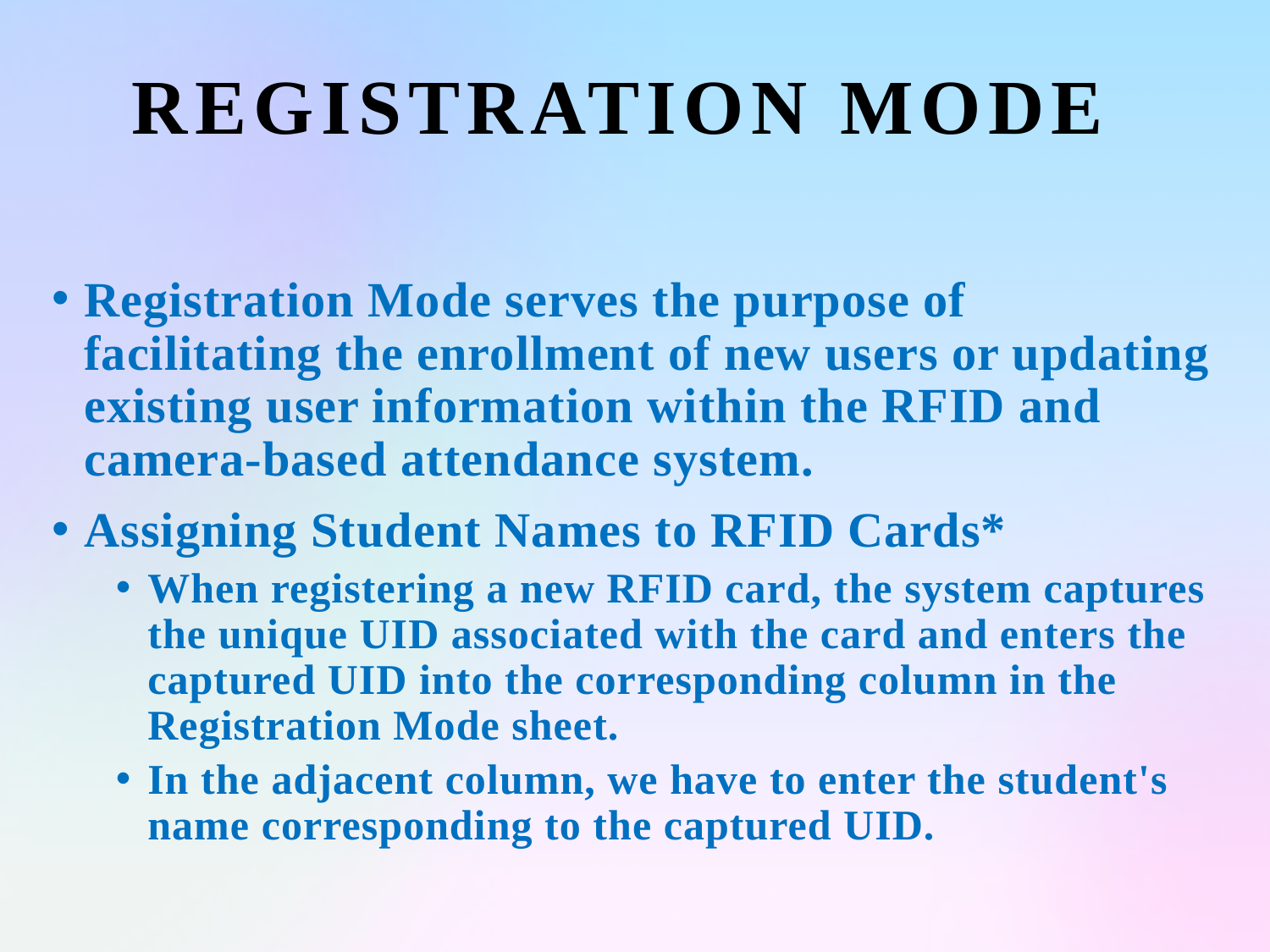

# Registration Mode
Registration Mode serves the purpose of facilitating the enrollment of new users or updating existing user information within the RFID and camera-based attendance system.
Assigning Student Names to RFID Cards*
When registering a new RFID card, the system captures the unique UID associated with the card and enters the captured UID into the corresponding column in the Registration Mode sheet.
In the adjacent column, we have to enter the student's name corresponding to the captured UID.